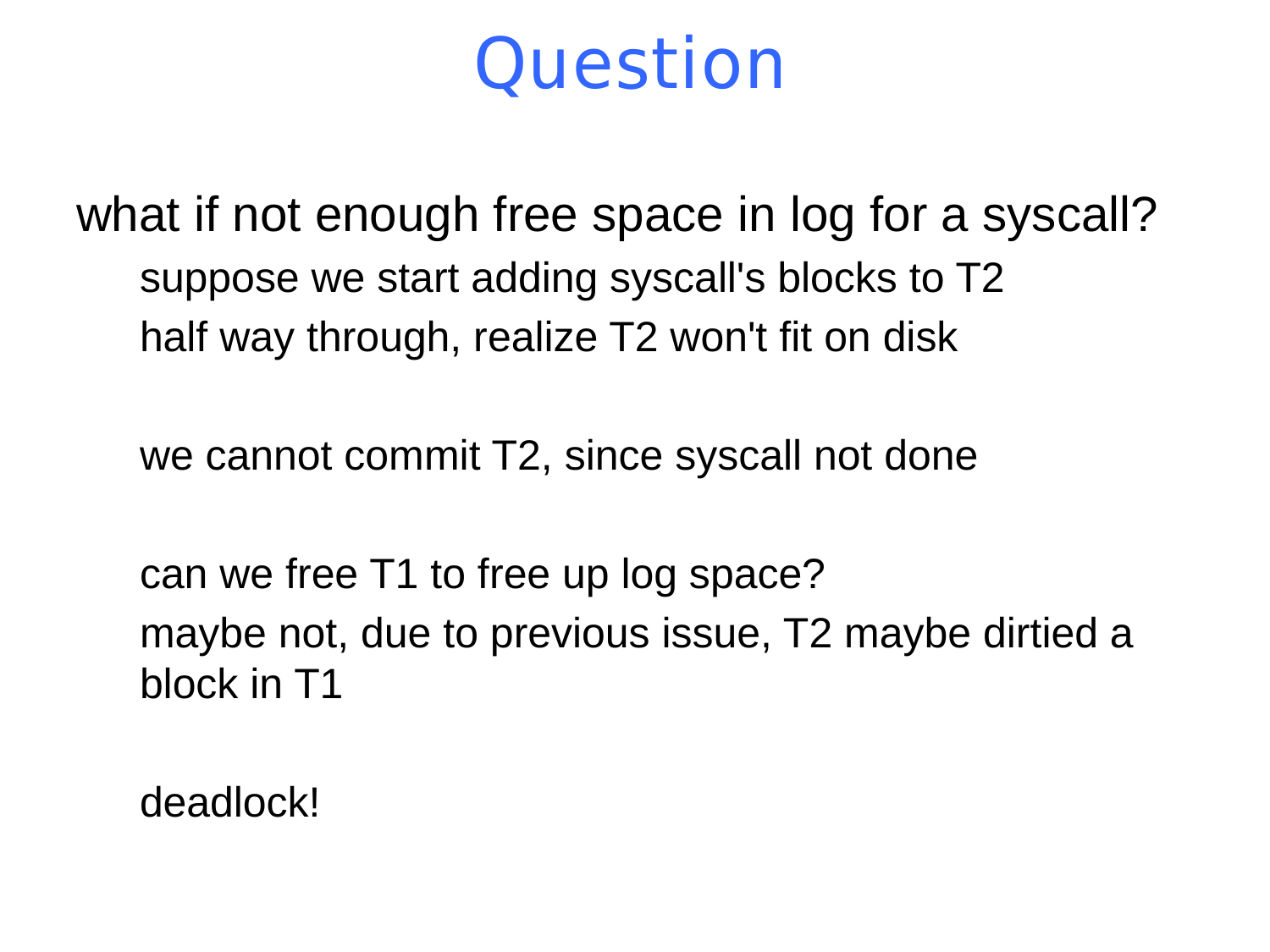

# Question
what if not enough free space in log for a syscall?
suppose we start adding syscall's blocks to T2
half way through, realize T2 won't fit on disk

we cannot commit T2, since syscall not done

can we free T1 to free up log space?
maybe not, due to previous issue, T2 maybe dirtied a block in T1

deadlock!